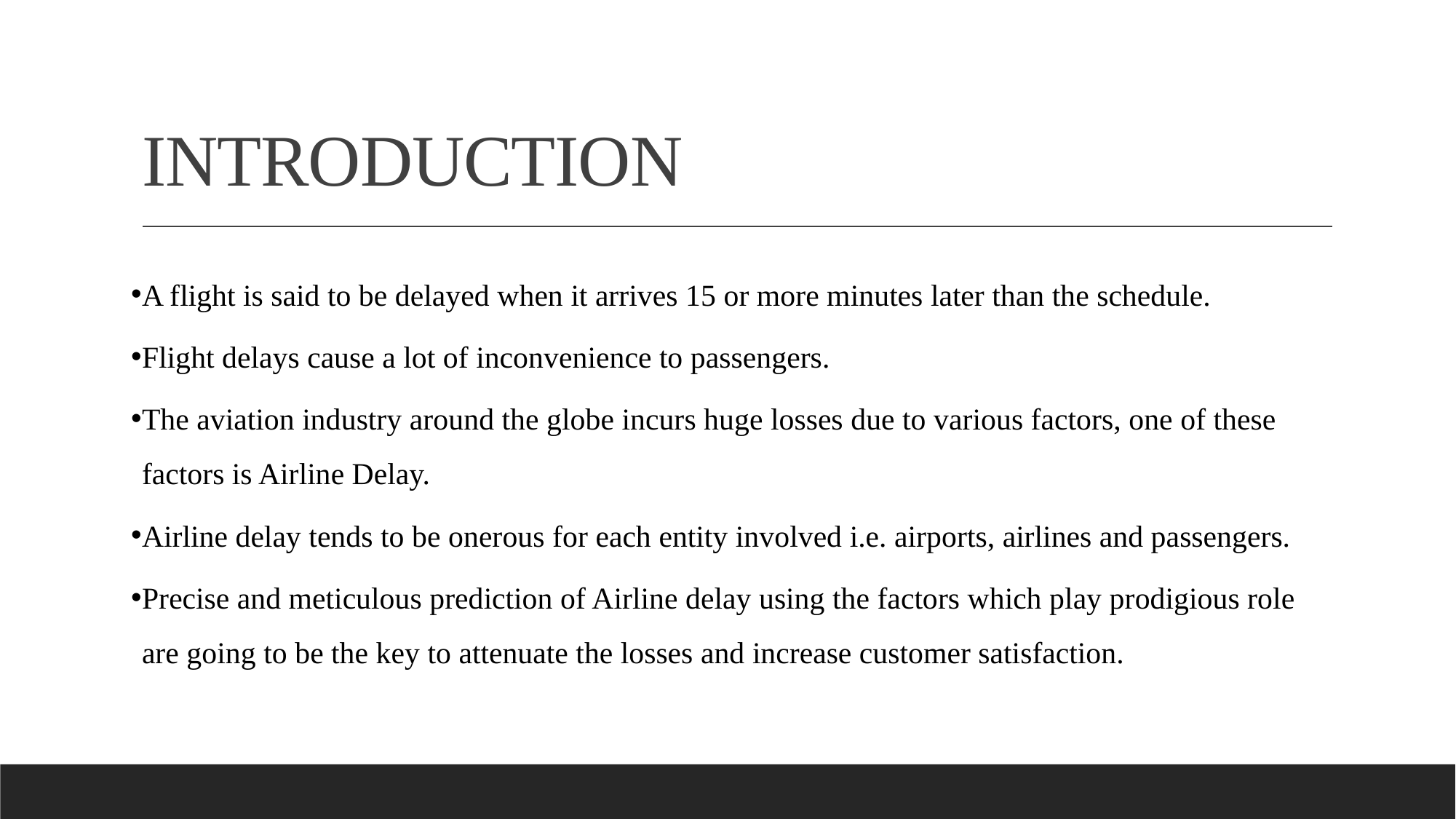

# INTRODUCTION
A flight is said to be delayed when it arrives 15 or more minutes later than the schedule.
Flight delays cause a lot of inconvenience to passengers.
The aviation industry around the globe incurs huge losses due to various factors, one of these factors is Airline Delay.
Airline delay tends to be onerous for each entity involved i.e. airports, airlines and passengers.
Precise and meticulous prediction of Airline delay using the factors which play prodigious role are going to be the key to attenuate the losses and increase customer satisfaction.